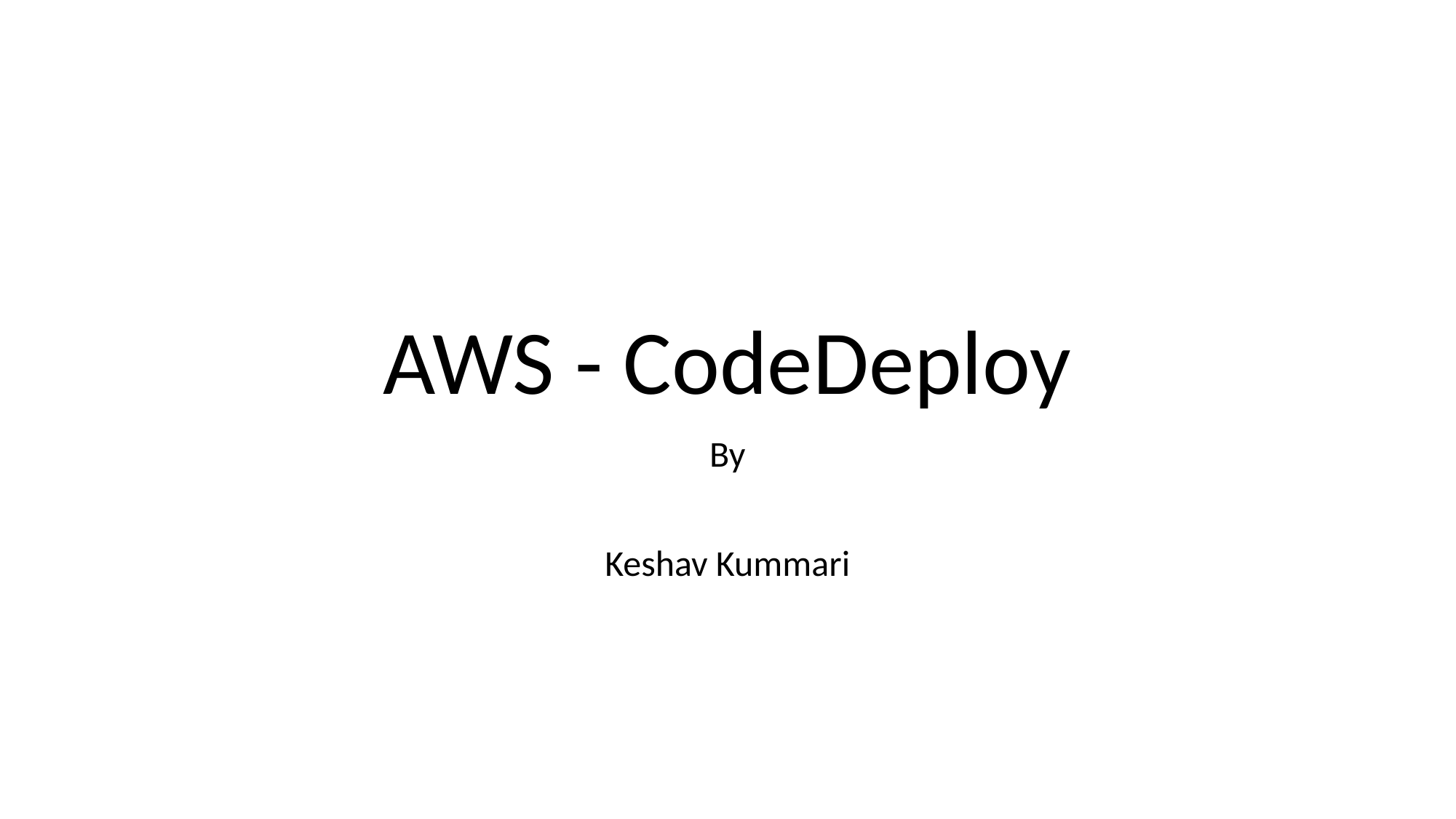

# AWS - CodeDeploy
By

Keshav Kummari